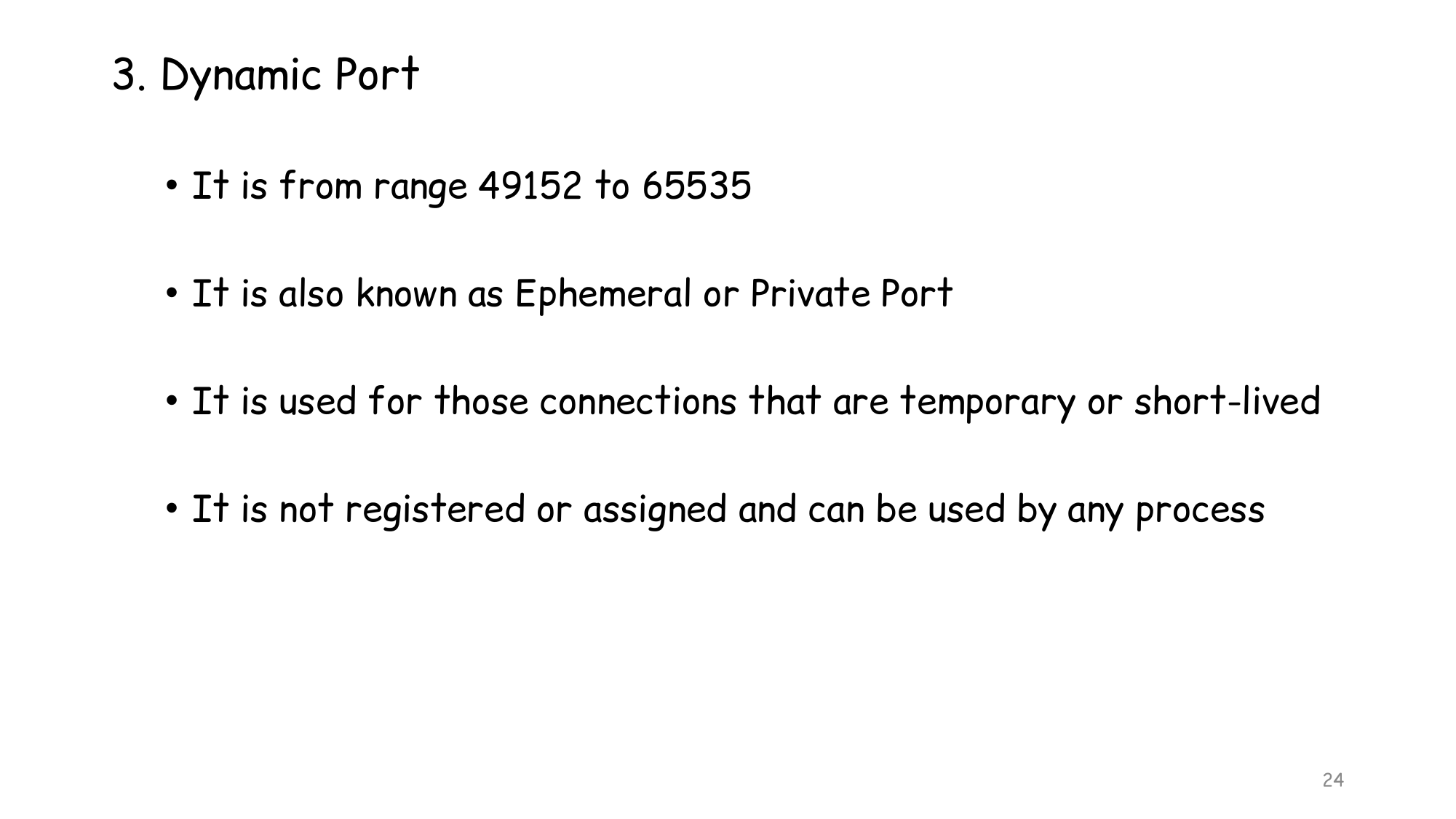

3. Dynamic Port

It is from range 49152 to 65535

It is also known as Ephemeral or Private Port

It is used for those connections that are temporary or short-lived

It is not registered or assigned and can be used by any process
24